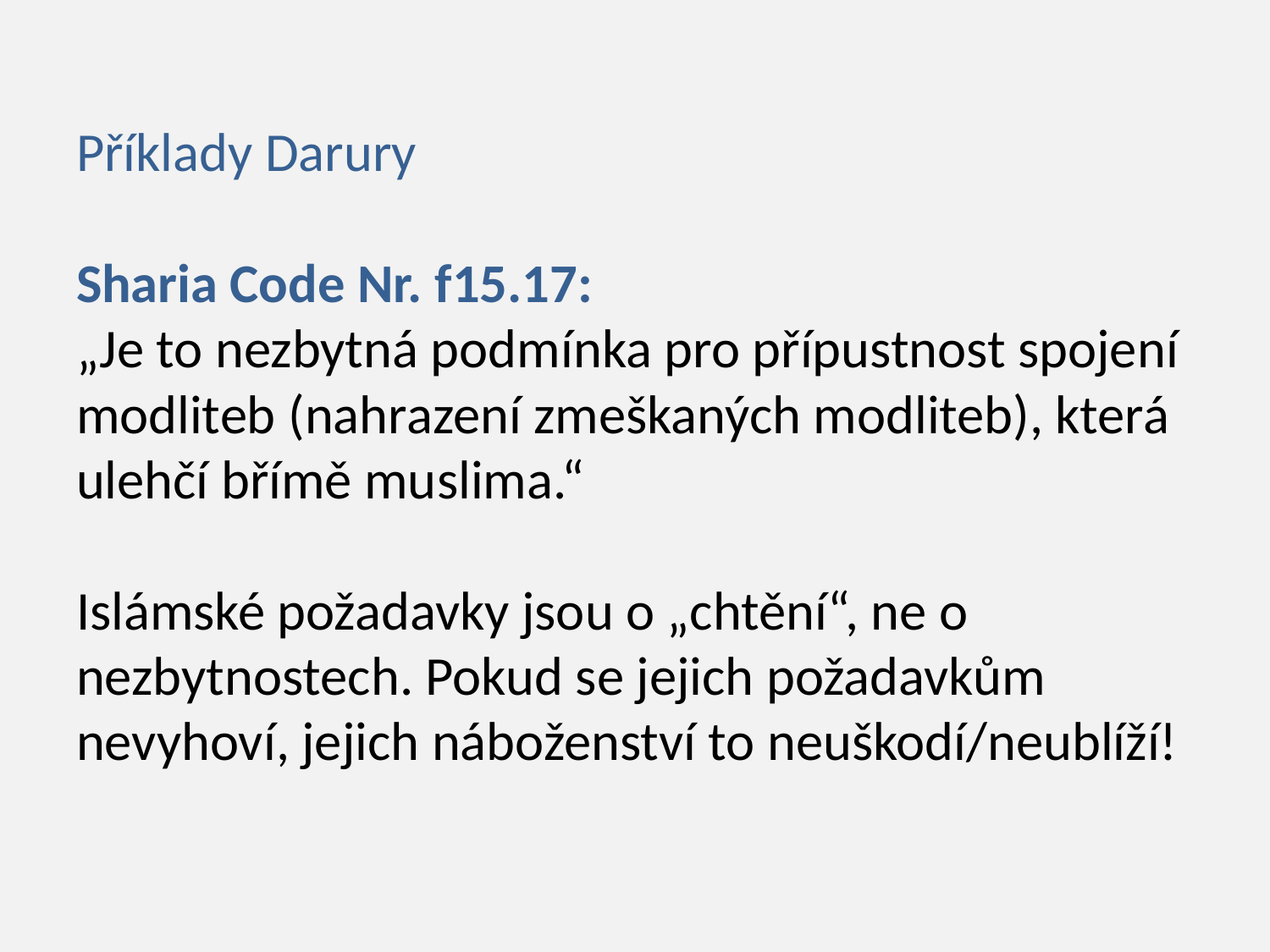

# Příklady Darury Sharia Code Nr. f15.17: „Je to nezbytná podmínka pro přípustnost spojení modliteb (nahrazení zmeškaných modliteb), která ulehčí břímě muslima.“ Islámské požadavky jsou o „chtění“, ne o nezbytnostech. Pokud se jejich požadavkům nevyhoví, jejich náboženství to neuškodí/neublíží!